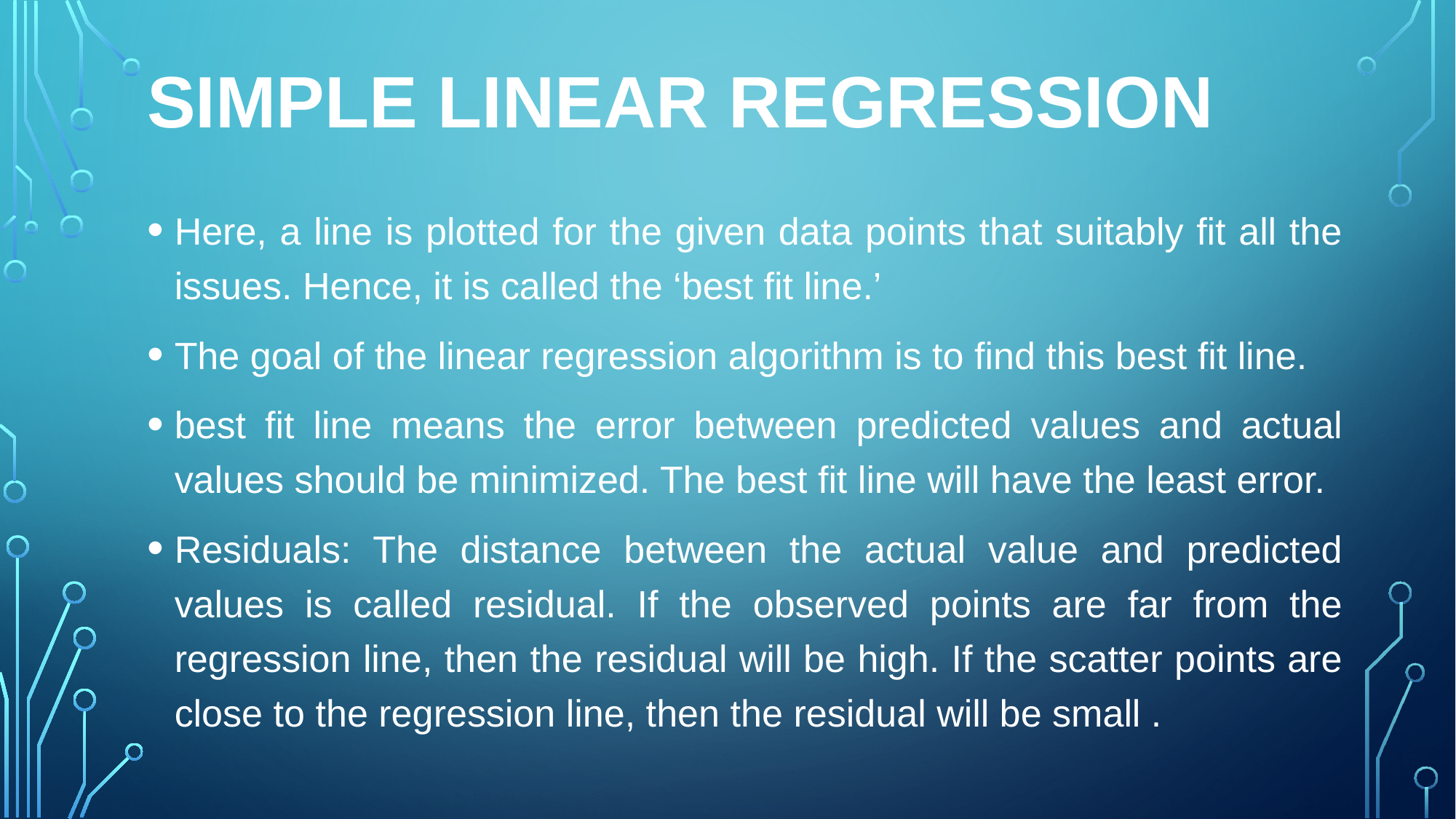

# SIMPLE Linear Regression
Here, a line is plotted for the given data points that suitably fit all the issues. Hence, it is called the ‘best fit line.’
The goal of the linear regression algorithm is to find this best fit line.
best fit line means the error between predicted values and actual values should be minimized. The best fit line will have the least error.
Residuals: The distance between the actual value and predicted values is called residual. If the observed points are far from the regression line, then the residual will be high. If the scatter points are close to the regression line, then the residual will be small .